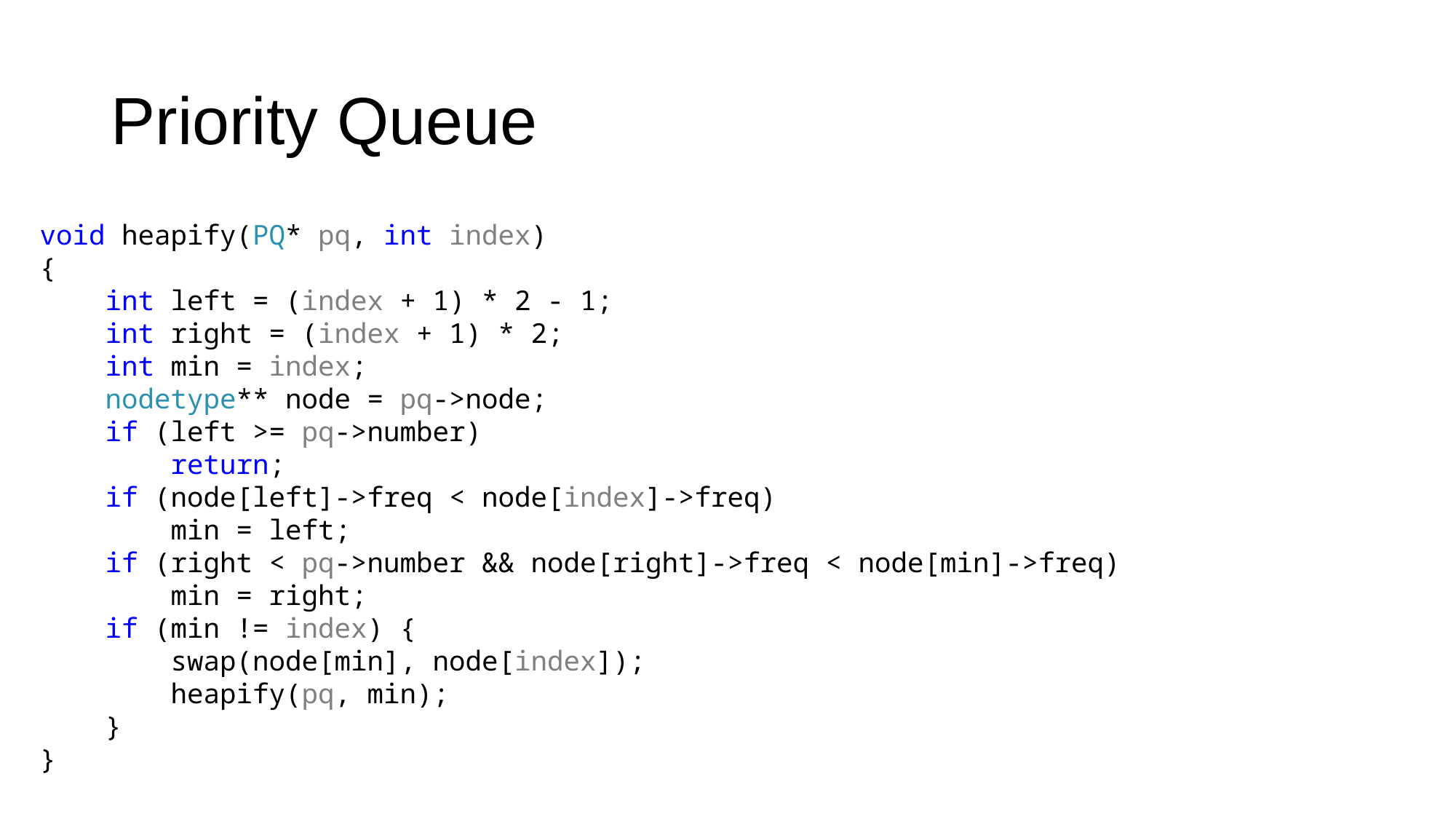

# Priority Queue
void heapify(PQ* pq, int index)
{
    int left = (index + 1) * 2 - 1;
    int right = (index + 1) * 2;
    int min = index;
    nodetype** node = pq->node;
    if (left >= pq->number)
        return;
    if (node[left]->freq < node[index]->freq)
        min = left;
    if (right < pq->number && node[right]->freq < node[min]->freq)
        min = right;
    if (min != index) {
        swap(node[min], node[index]);
        heapify(pq, min);
    }
}